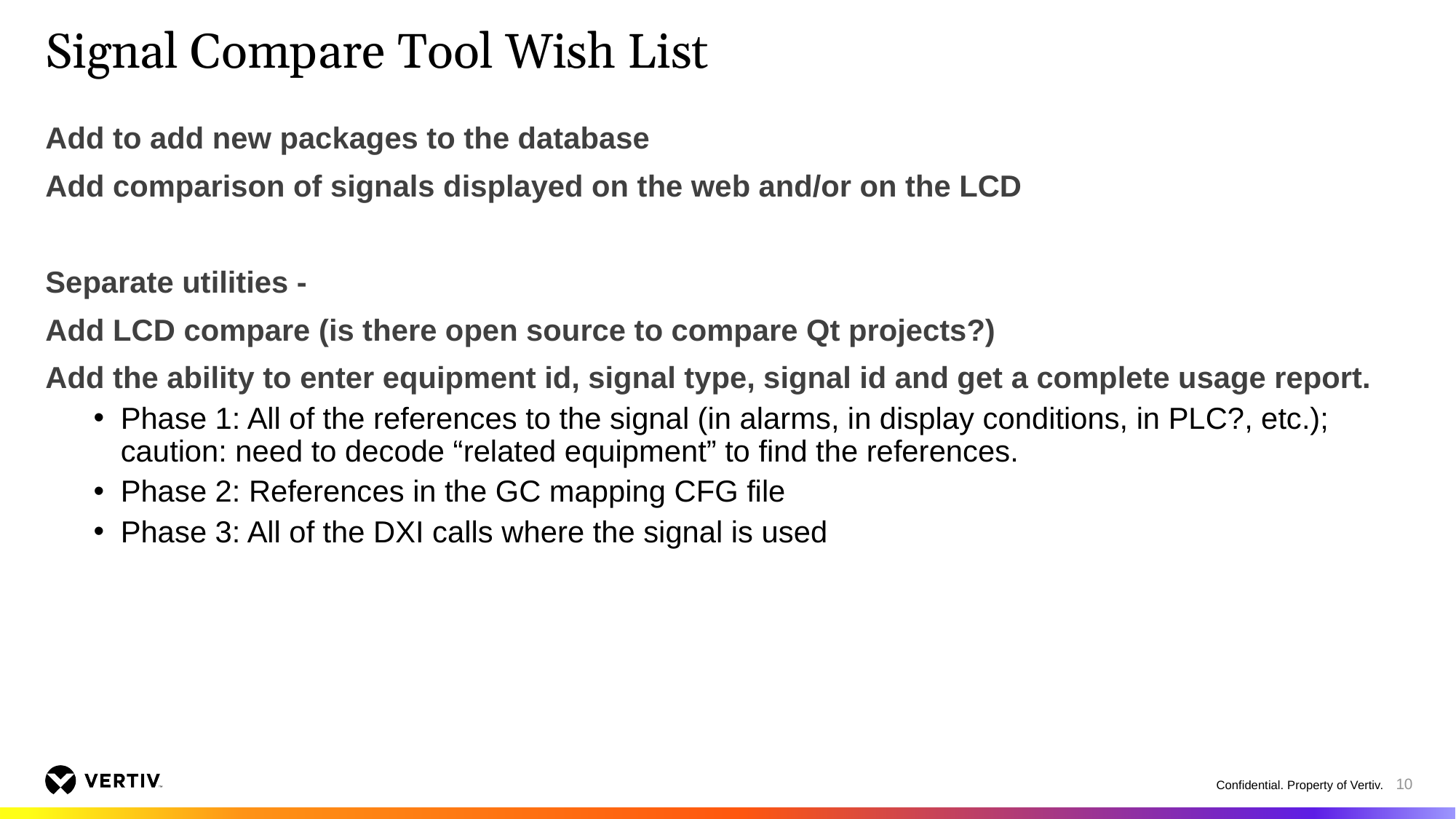

# Signal Compare Tool Wish List
Add to add new packages to the database
Add comparison of signals displayed on the web and/or on the LCD

Separate utilities -
Add LCD compare (is there open source to compare Qt projects?)
Add the ability to enter equipment id, signal type, signal id and get a complete usage report.
Phase 1: All of the references to the signal (in alarms, in display conditions, in PLC?, etc.); caution: need to decode “related equipment” to find the references.
Phase 2: References in the GC mapping CFG file
Phase 3: All of the DXI calls where the signal is used

10